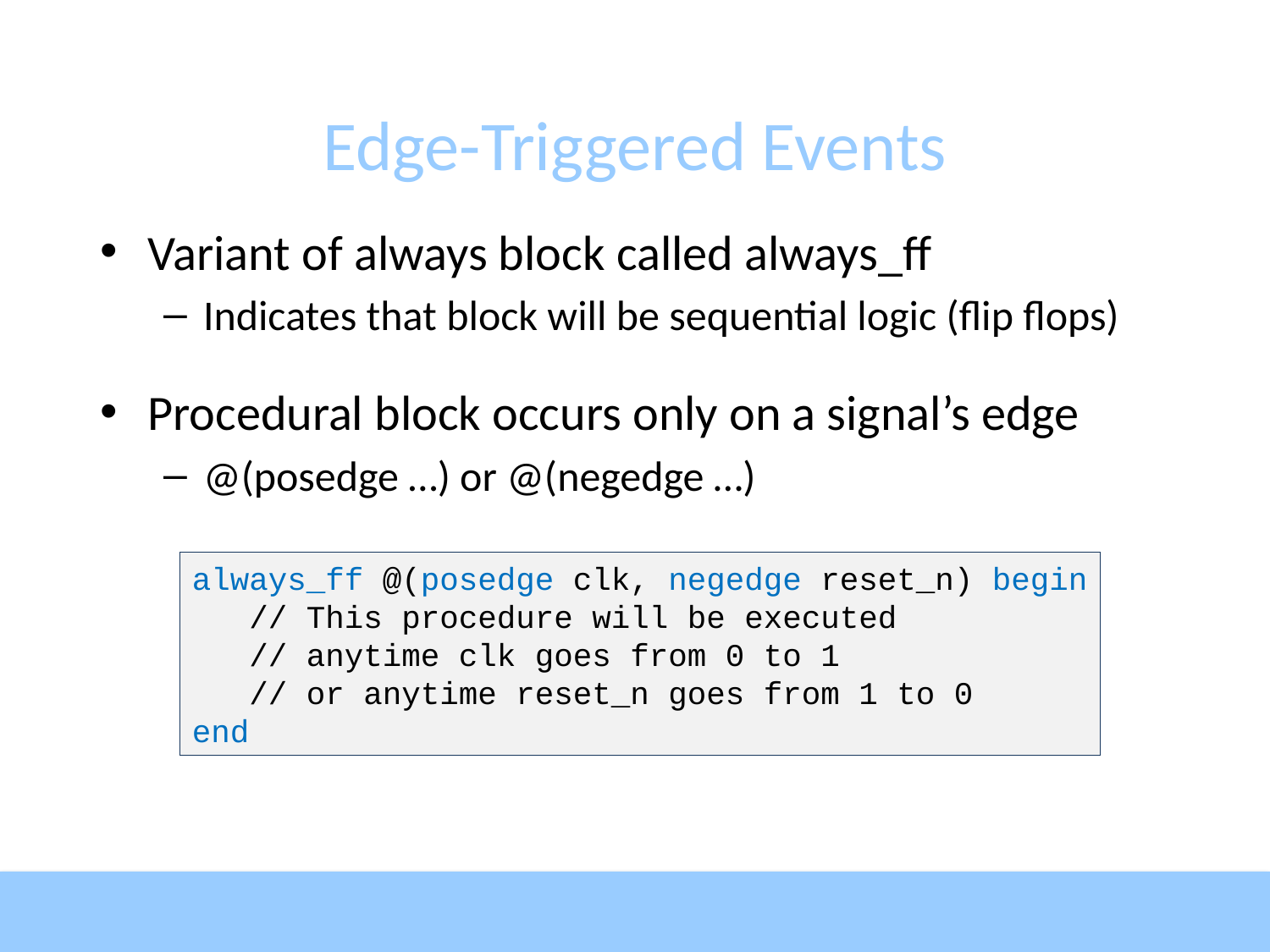

# Edge-Triggered Events
Variant of always block called always_ff
Indicates that block will be sequential logic (flip flops)
Procedural block occurs only on a signal’s edge
@(posedge …) or @(negedge …)
always_ff @(posedge clk, negedge reset_n) begin
   // This procedure will be executed
   // anytime clk goes from 0 to 1
   // or anytime reset_n goes from 1 to 0
end